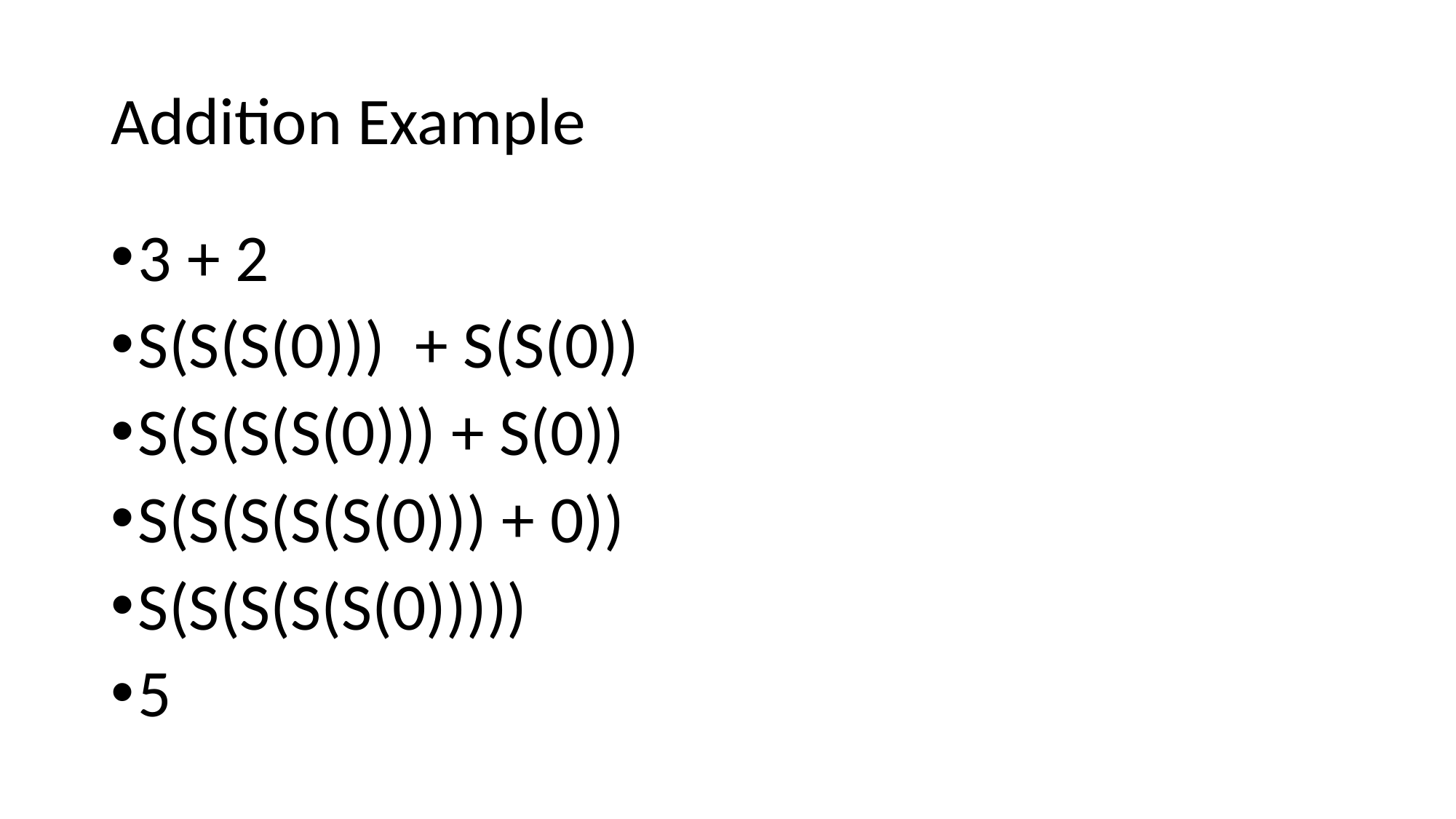

# Addition Example
3 + 2
S(S(S(0)))  + S(S(0))
S(S(S(S(0))) + S(0))
S(S(S(S(S(0))) + 0))
S(S(S(S(S(0)))))
5